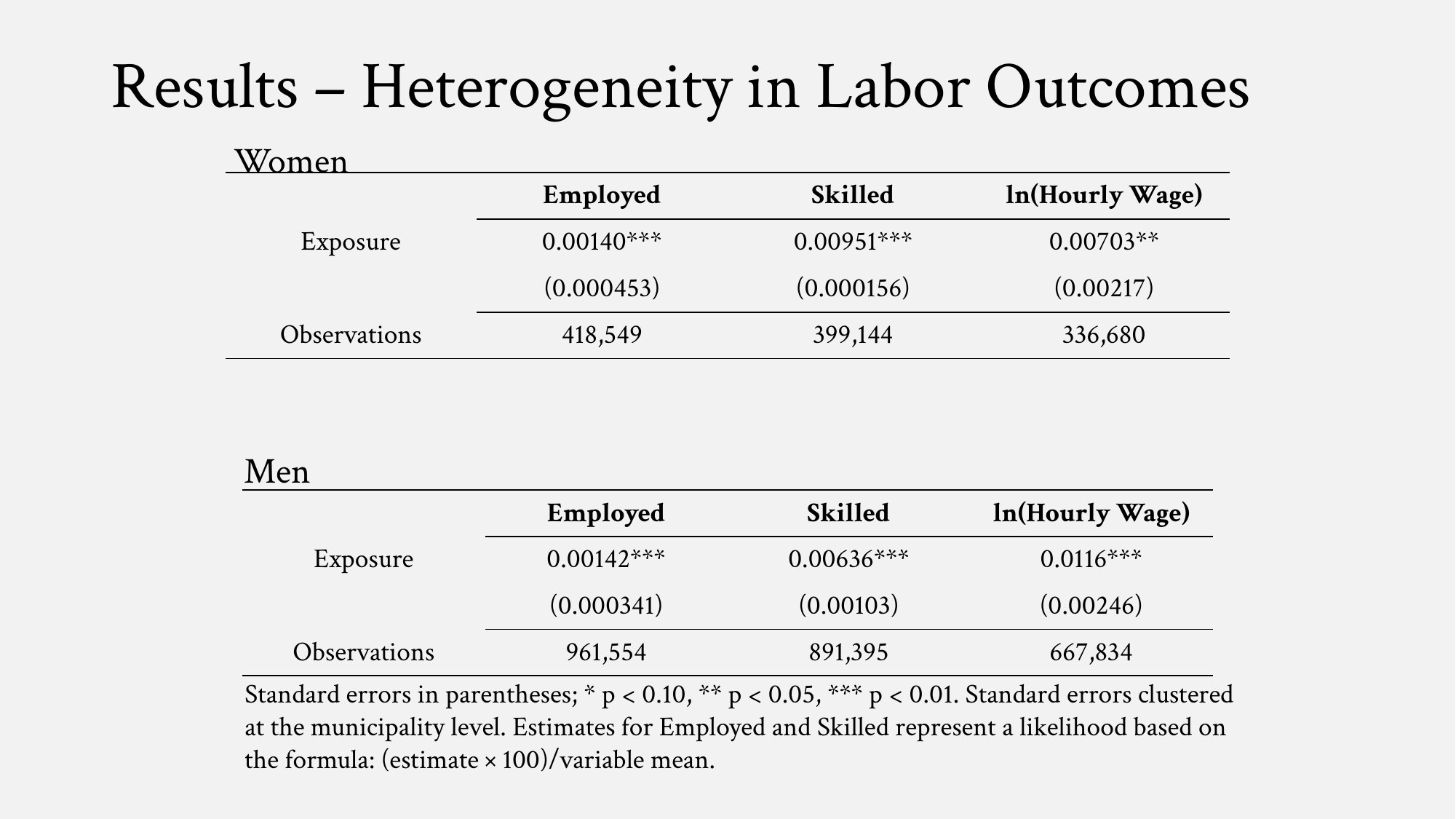

# Results – Heterogeneity in Labor Outcomes
Women
|  | Employed | Skilled | ln(Hourly Wage) |
| --- | --- | --- | --- |
| Exposure | 0.00140\*\*\* | 0.00951\*\*\* | 0.00703\*\* |
|  | (0.000453) | (0.000156) | (0.00217) |
| Observations | 418,549 | 399,144 | 336,680 |
Men
|  | Employed | Skilled | ln(Hourly Wage) |
| --- | --- | --- | --- |
| Exposure | 0.00142\*\*\* | 0.00636\*\*\* | 0.0116\*\*\* |
|  | (0.000341) | (0.00103) | (0.00246) |
| Observations | 961,554 | 891,395 | 667,834 |
Standard errors in parentheses; * p < 0.10, ** p < 0.05, *** p < 0.01. Standard errors clustered at the municipality level. Estimates for Employed and Skilled represent a likelihood based on the formula: (estimate × 100)/variable mean.